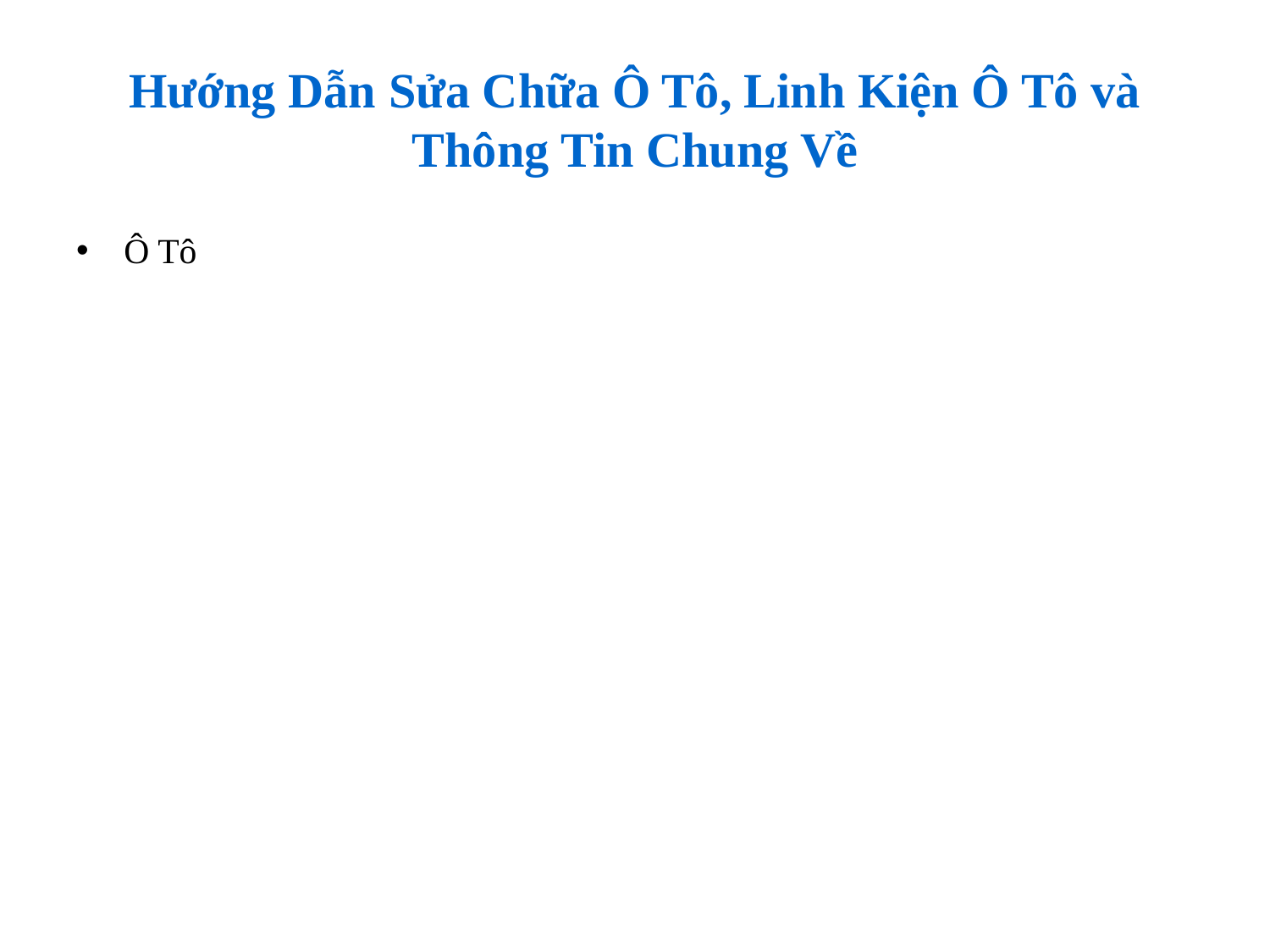

# Hướng Dẫn Sửa Chữa Ô Tô, Linh Kiện Ô Tô và Thông Tin Chung Về
Ô Tô